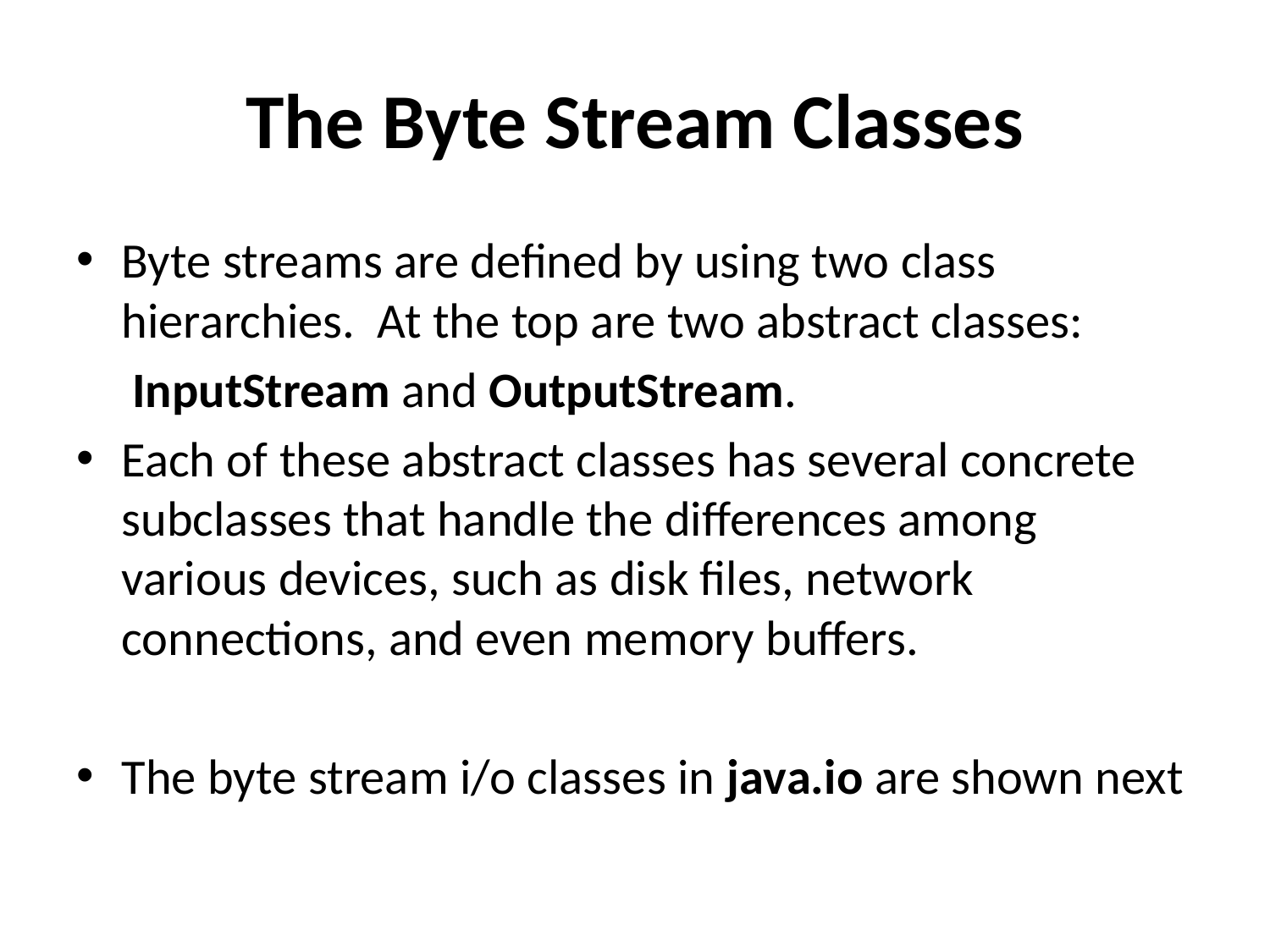

# The Byte Stream Classes
Byte streams are defined by using two class hierarchies.  At the top are two abstract classes:
     InputStream and OutputStream.
Each of these abstract classes has several concrete subclasses that handle the differences among various devices, such as disk files, network connections, and even memory buffers.

The byte stream i/o classes in java.io are shown next